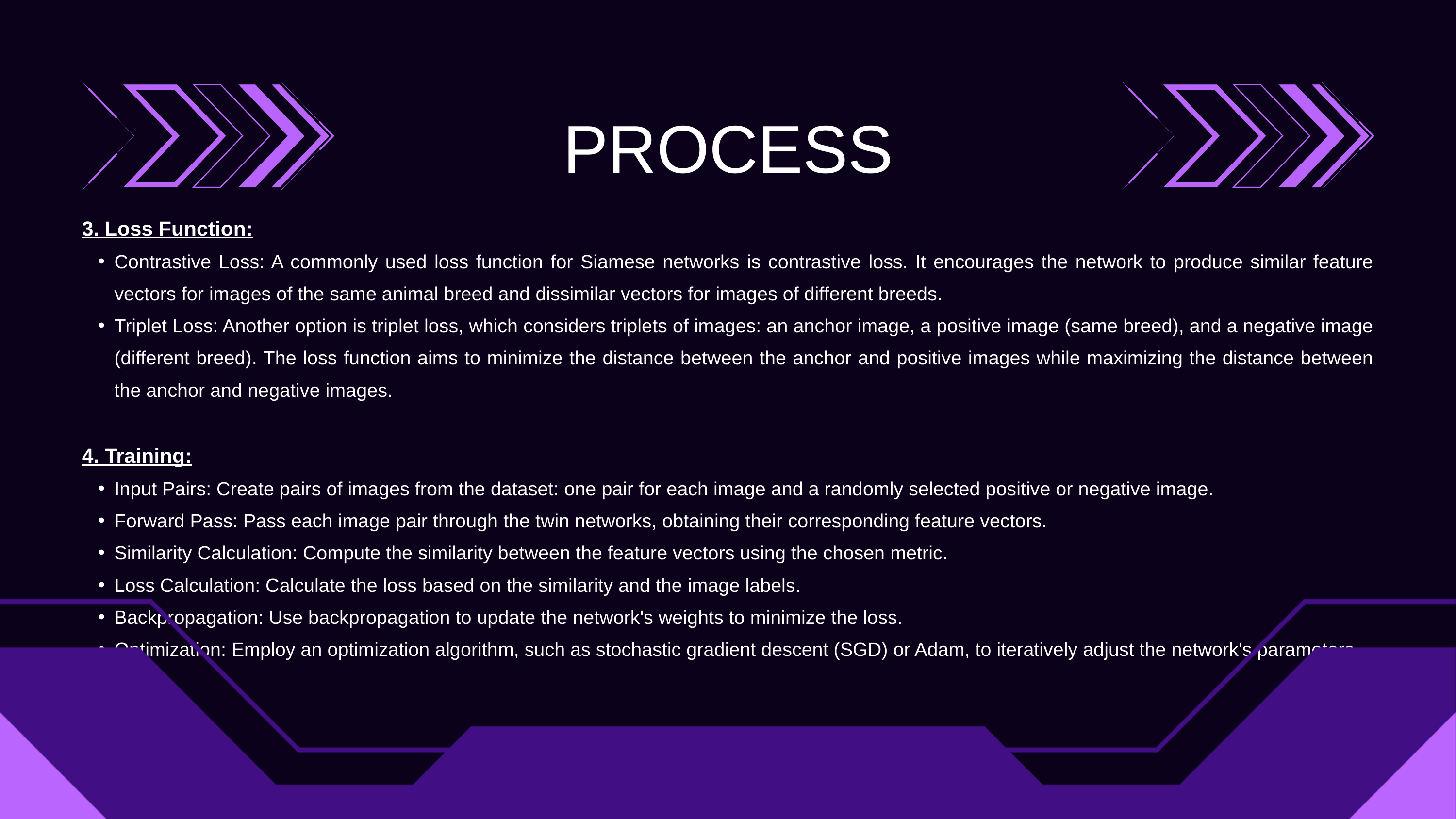

PROCESS
3. Loss Function:
Contrastive Loss: A commonly used loss function for Siamese networks is contrastive loss. It encourages the network to produce similar feature vectors for images of the same animal breed and dissimilar vectors for images of different breeds.
Triplet Loss: Another option is triplet loss, which considers triplets of images: an anchor image, a positive image (same breed), and a negative image (different breed). The loss function aims to minimize the distance between the anchor and positive images while maximizing the distance between the anchor and negative images.

4. Training:
Input Pairs: Create pairs of images from the dataset: one pair for each image and a randomly selected positive or negative image.
Forward Pass: Pass each image pair through the twin networks, obtaining their corresponding feature vectors.
Similarity Calculation: Compute the similarity between the feature vectors using the chosen metric.
Loss Calculation: Calculate the loss based on the similarity and the image labels.
Backpropagation: Use backpropagation to update the network's weights to minimize the loss.
Optimization: Employ an optimization algorithm, such as stochastic gradient descent (SGD) or Adam, to iteratively adjust the network's parameters.